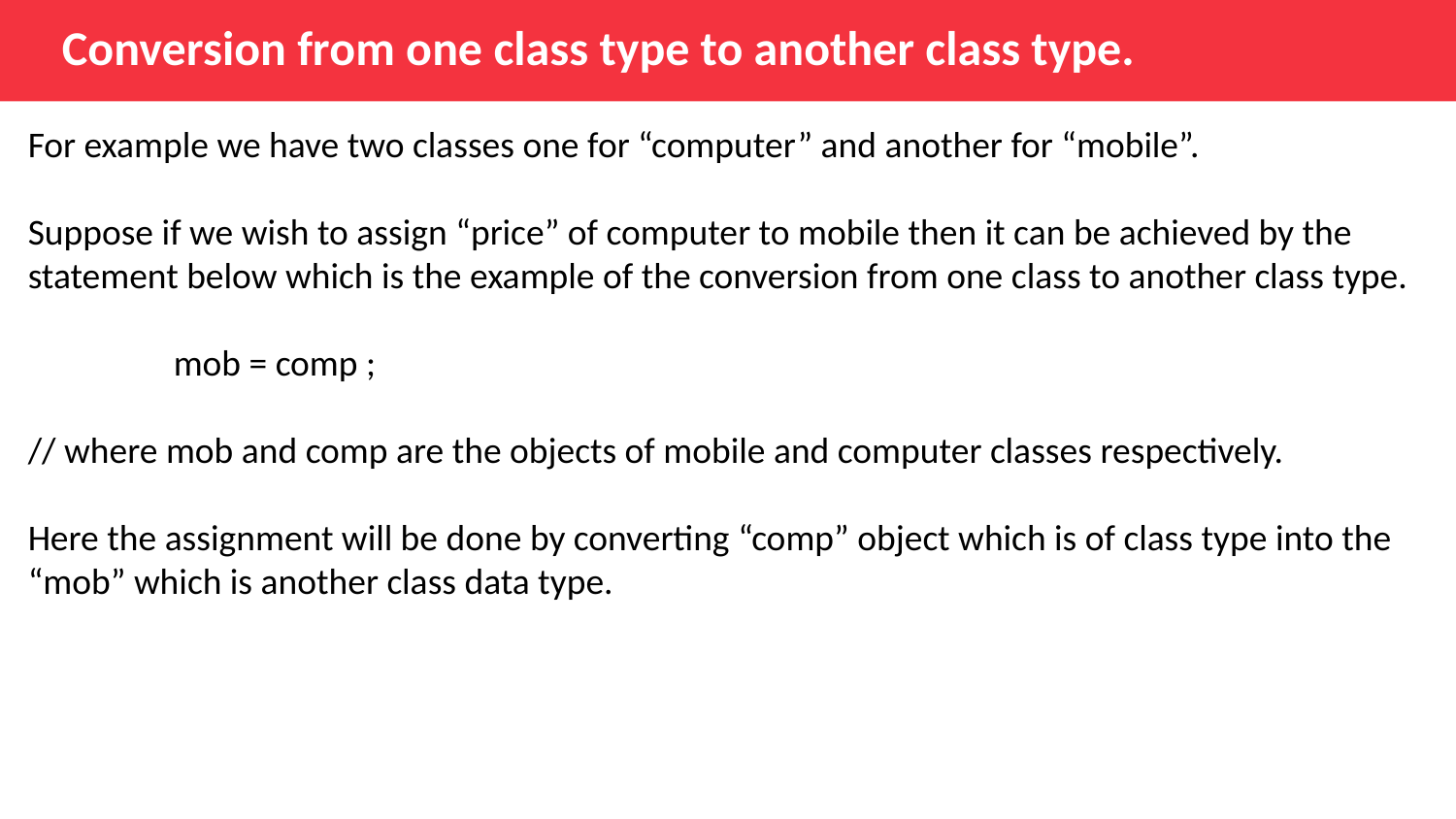

Conversion from one class type to another class type.
For example we have two classes one for “computer” and another for “mobile”.

Suppose if we wish to assign “price” of computer to mobile then it can be achieved by the statement below which is the example of the conversion from one class to another class type.

	mob = comp ;

// where mob and comp are the objects of mobile and computer classes respectively.

Here the assignment will be done by converting “comp” object which is of class type into the “mob” which is another class data type.